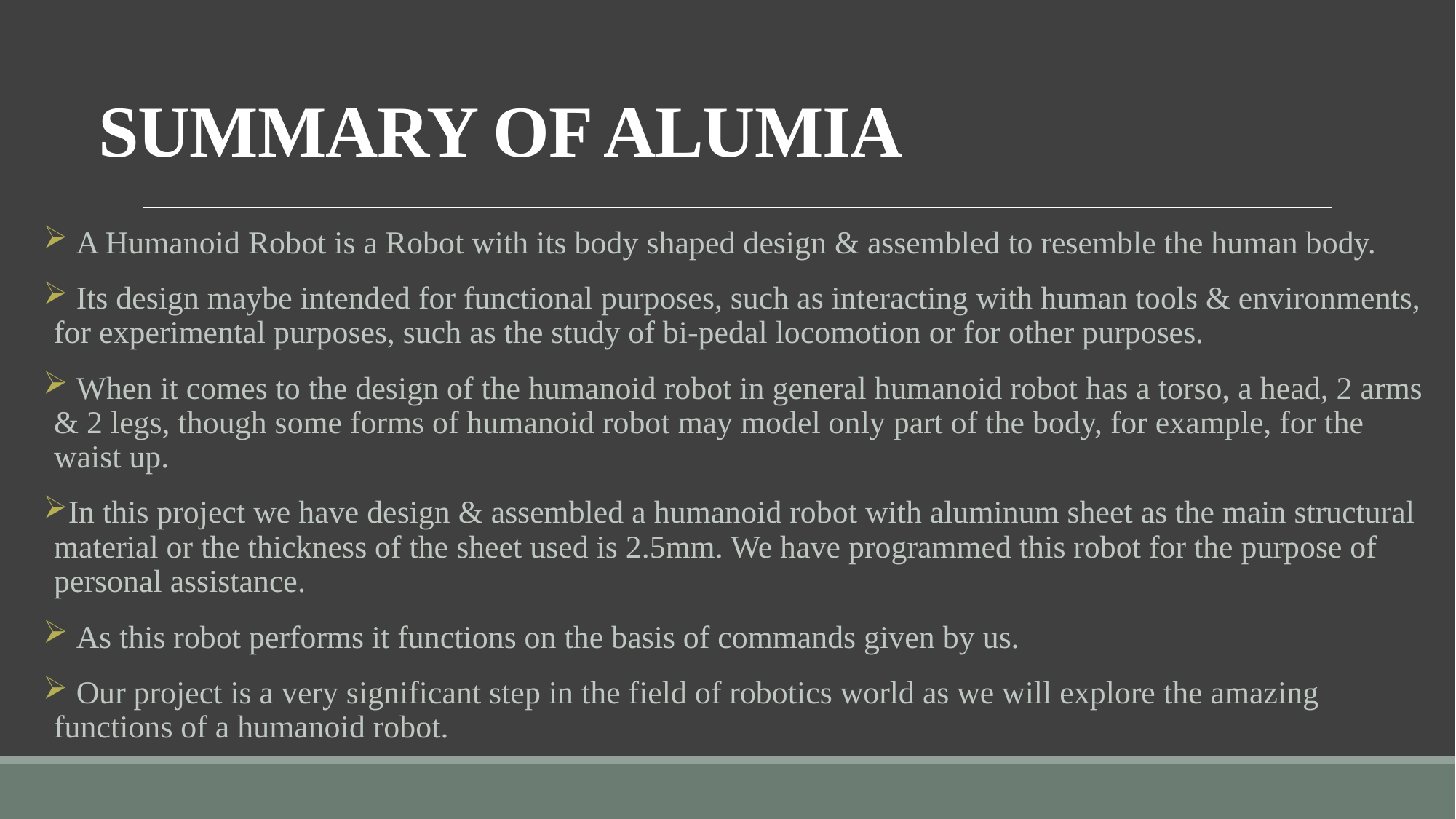

# SUMMARY OF ALUMIA
 A Humanoid Robot is a Robot with its body shaped design & assembled to resemble the human body.
 Its design maybe intended for functional purposes, such as interacting with human tools & environments, for experimental purposes, such as the study of bi-pedal locomotion or for other purposes.
 When it comes to the design of the humanoid robot in general humanoid robot has a torso, a head, 2 arms & 2 legs, though some forms of humanoid robot may model only part of the body, for example, for the waist up.
In this project we have design & assembled a humanoid robot with aluminum sheet as the main structural material or the thickness of the sheet used is 2.5mm. We have programmed this robot for the purpose of personal assistance.
 As this robot performs it functions on the basis of commands given by us.
 Our project is a very significant step in the field of robotics world as we will explore the amazing functions of a humanoid robot.